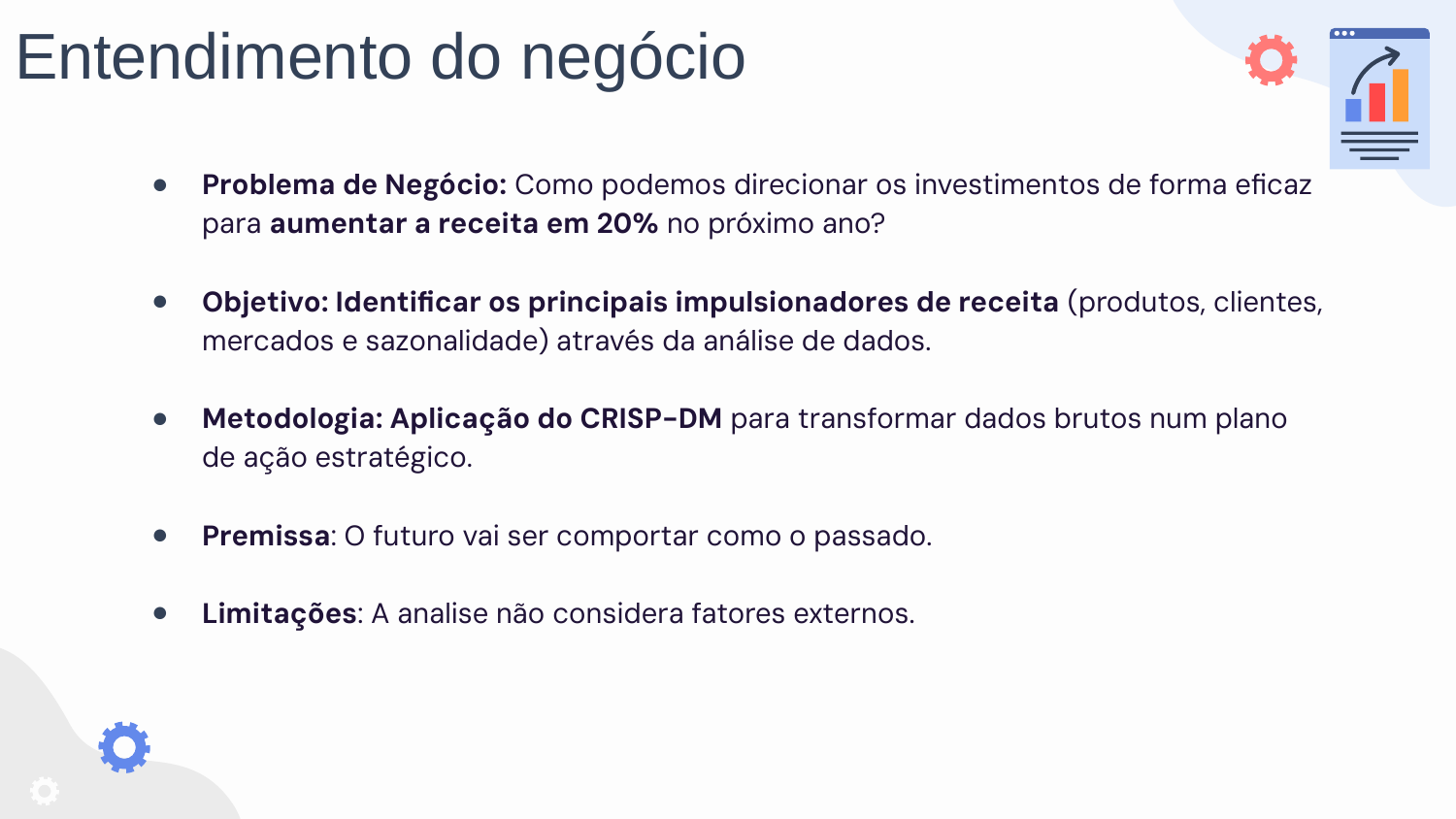

# Entendimento do negócio
Problema de Negócio: Como podemos direcionar os investimentos de forma eficaz para aumentar a receita em 20% no próximo ano?

Objetivo: Identificar os principais impulsionadores de receita (produtos, clientes, mercados e sazonalidade) através da análise de dados.

Metodologia: Aplicação do CRISP-DM para transformar dados brutos num plano de ação estratégico.

Premissa: O futuro vai ser comportar como o passado.

Limitações: A analise não considera fatores externos.